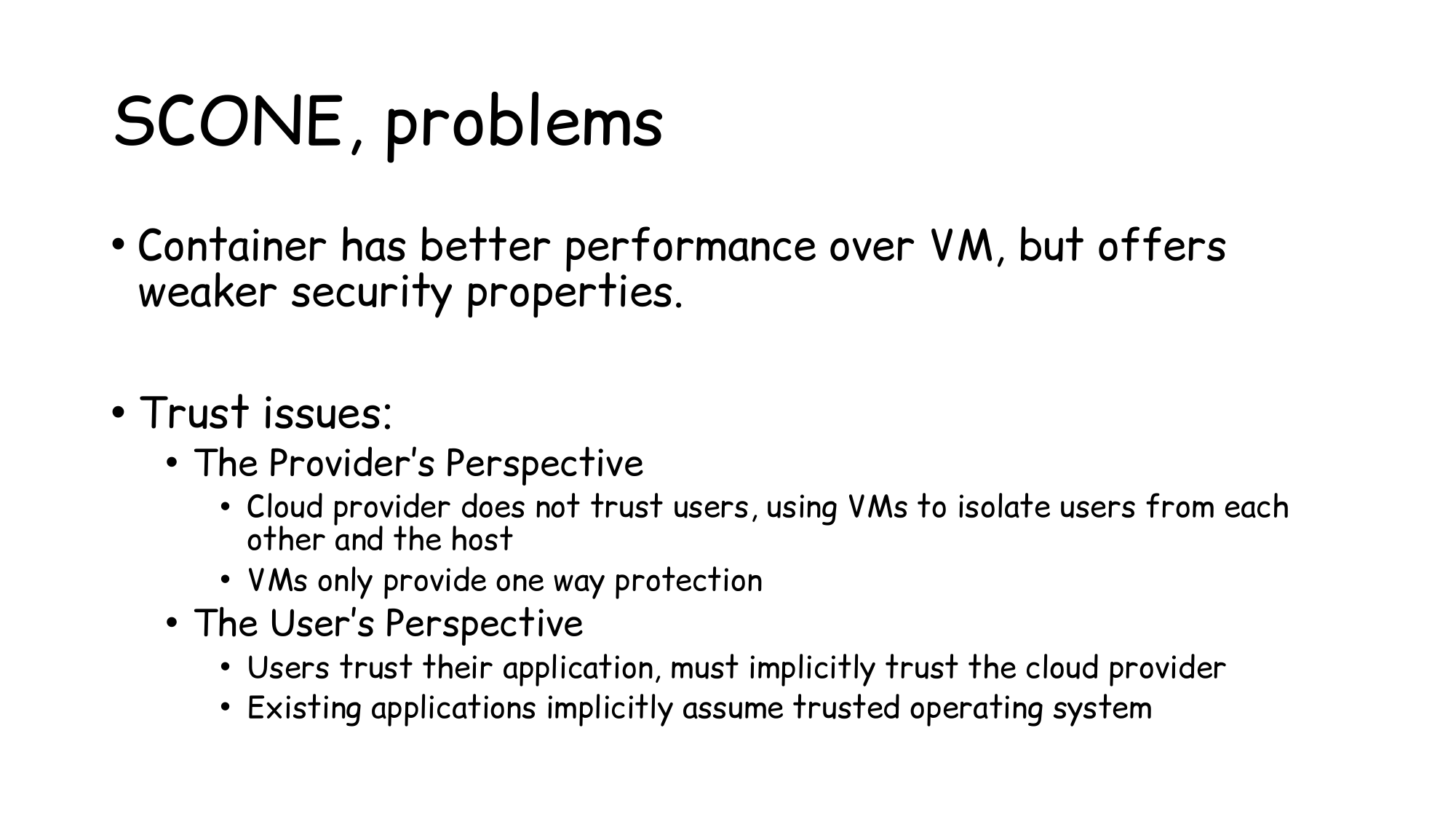

# SCONE, problems
Container has better performance over VM, but offers weaker security properties.

Trust issues:
The Provider’s Perspective
Cloud provider does not trust users, using VMs to isolate users from each other and the host
VMs only provide one way protection
The User’s Perspective
Users trust their application, must implicitly trust the cloud provider
Existing applications implicitly assume trusted operating system